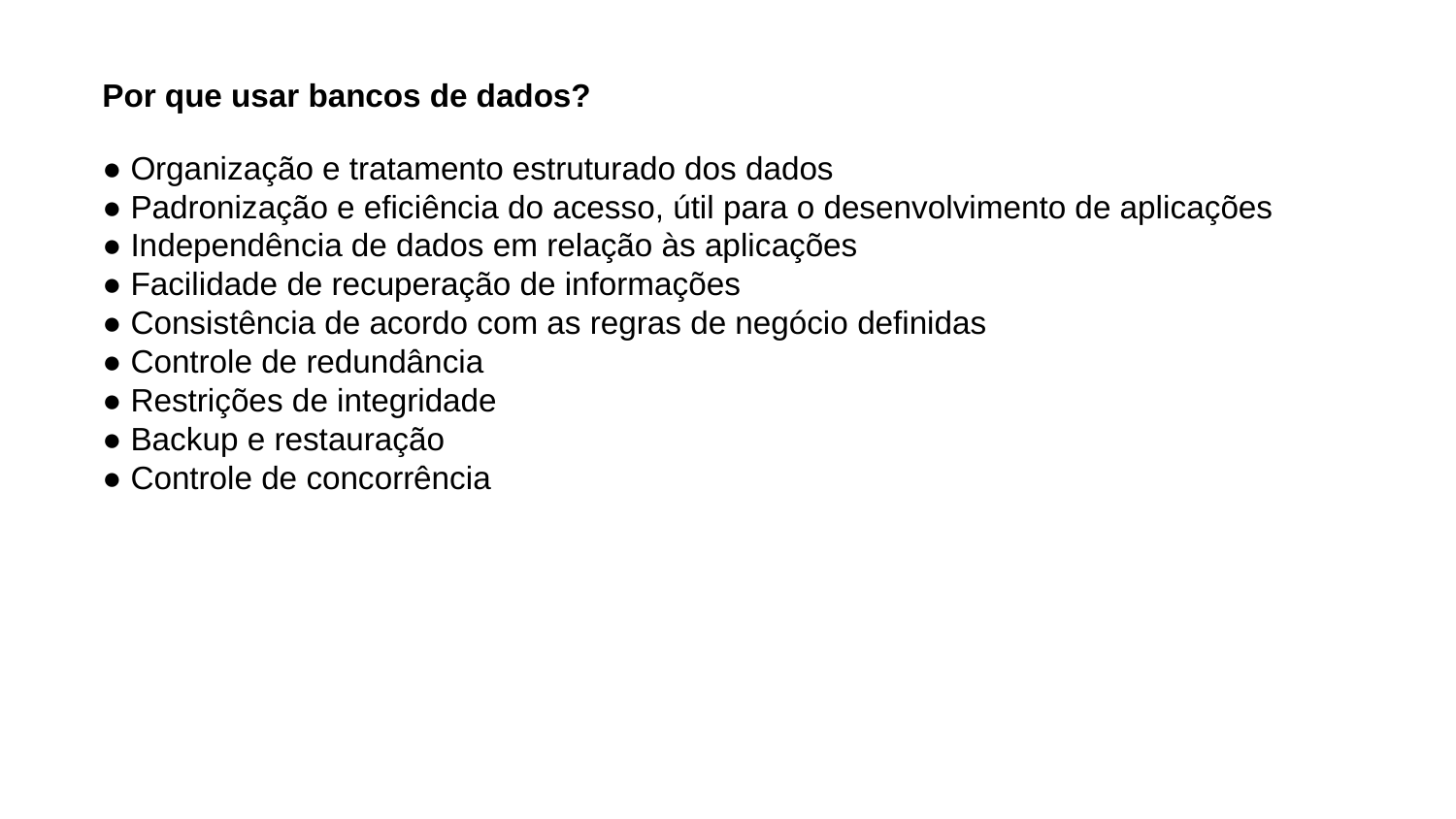

Por que usar bancos de dados?

● Organização e tratamento estruturado dos dados
● Padronização e eficiência do acesso, útil para o desenvolvimento de aplicações
● Independência de dados em relação às aplicações
● Facilidade de recuperação de informações
● Consistência de acordo com as regras de negócio definidas
● Controle de redundância
● Restrições de integridade
● Backup e restauração
● Controle de concorrência